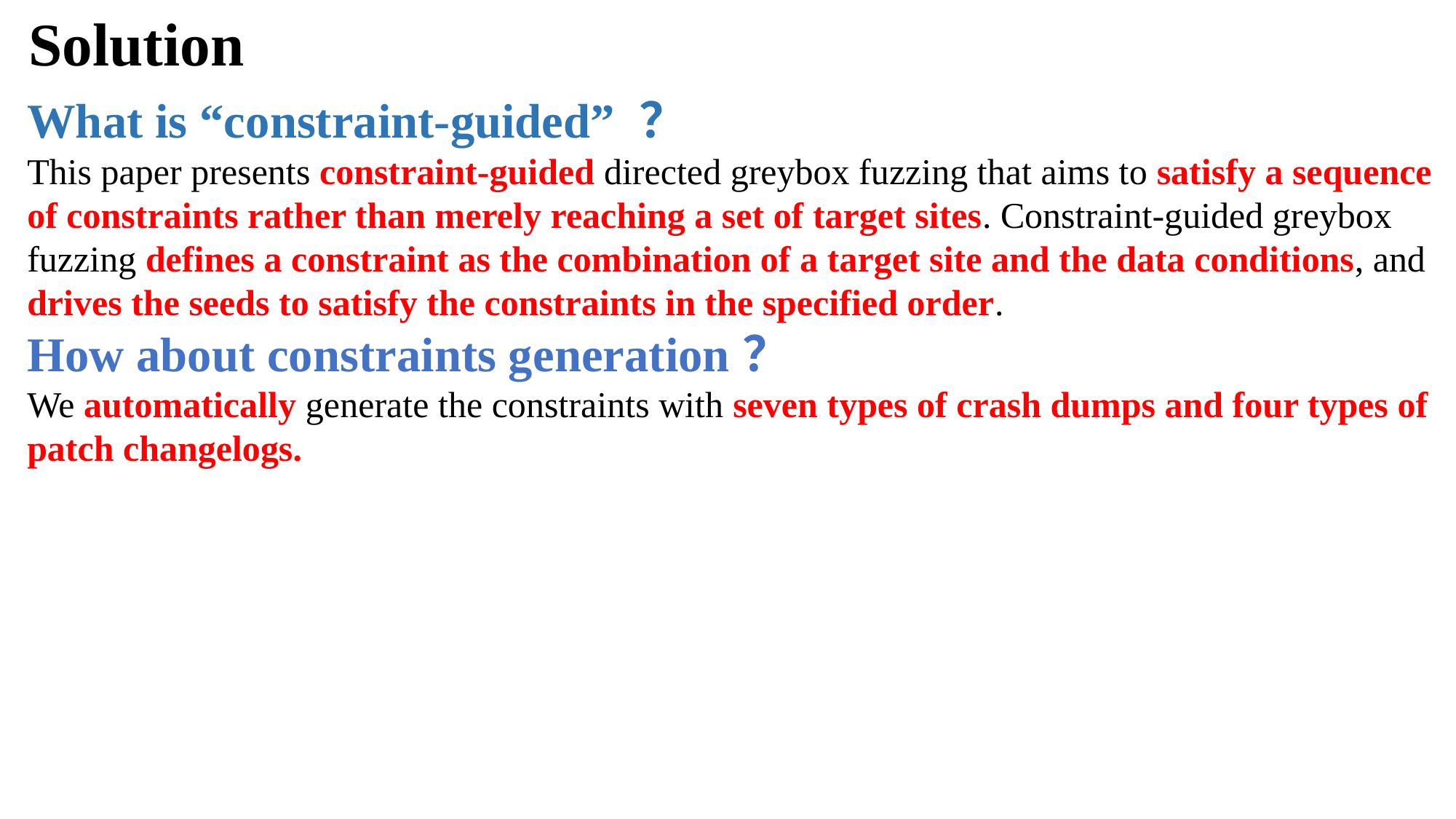

Solution
What is “constraint-guided” ？
This paper presents constraint-guided directed greybox fuzzing that aims to satisfy a sequence of constraints rather than merely reaching a set of target sites. Constraint-guided greybox fuzzing defines a constraint as the combination of a target site and the data conditions, and drives the seeds to satisfy the constraints in the specified order.
How about constraints generation？
We automatically generate the constraints with seven types of crash dumps and four types of patch changelogs.